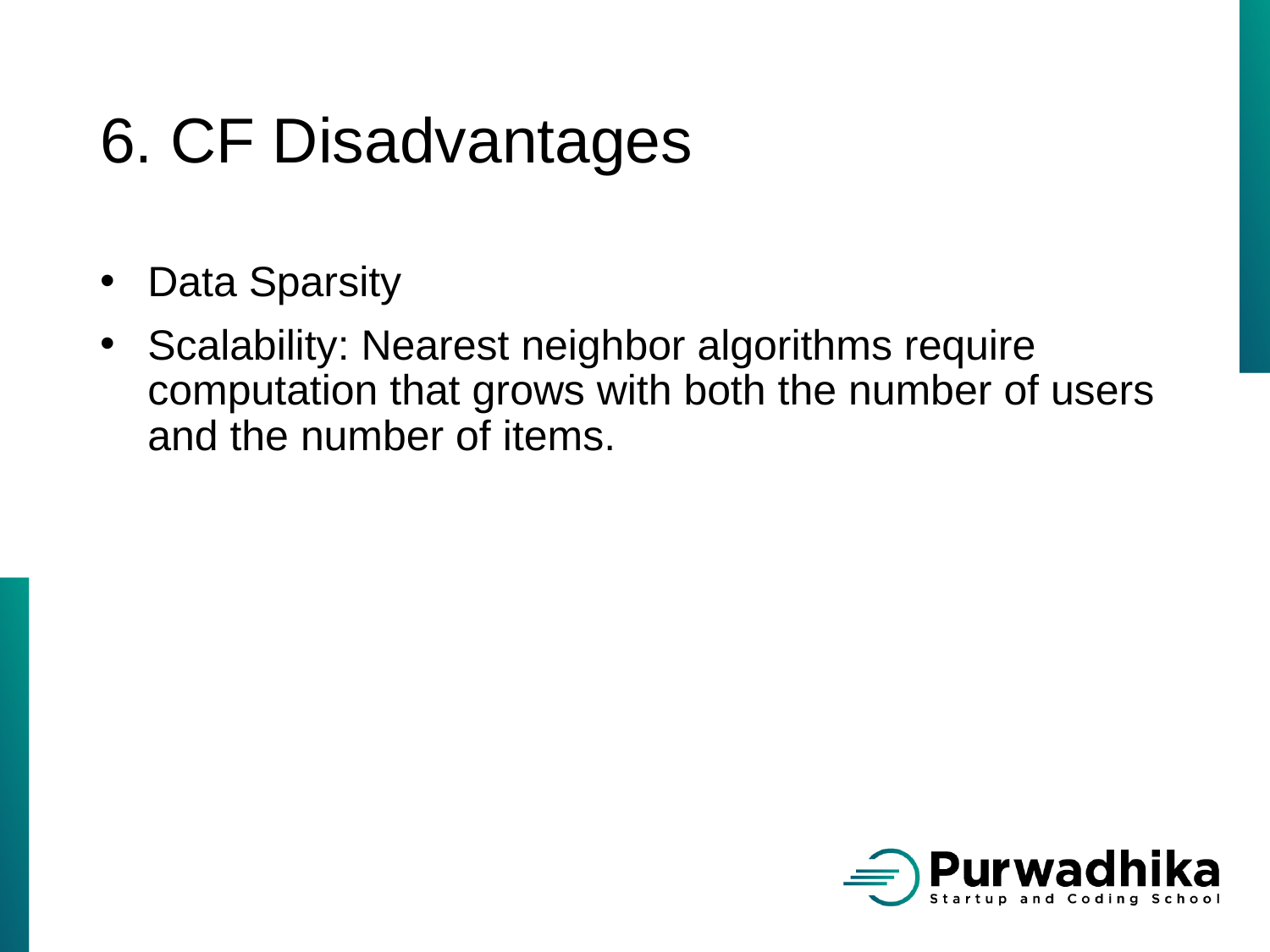

# 6. CF Disadvantages
Data Sparsity
Scalability: Nearest neighbor algorithms require computation that grows with both the number of users and the number of items.